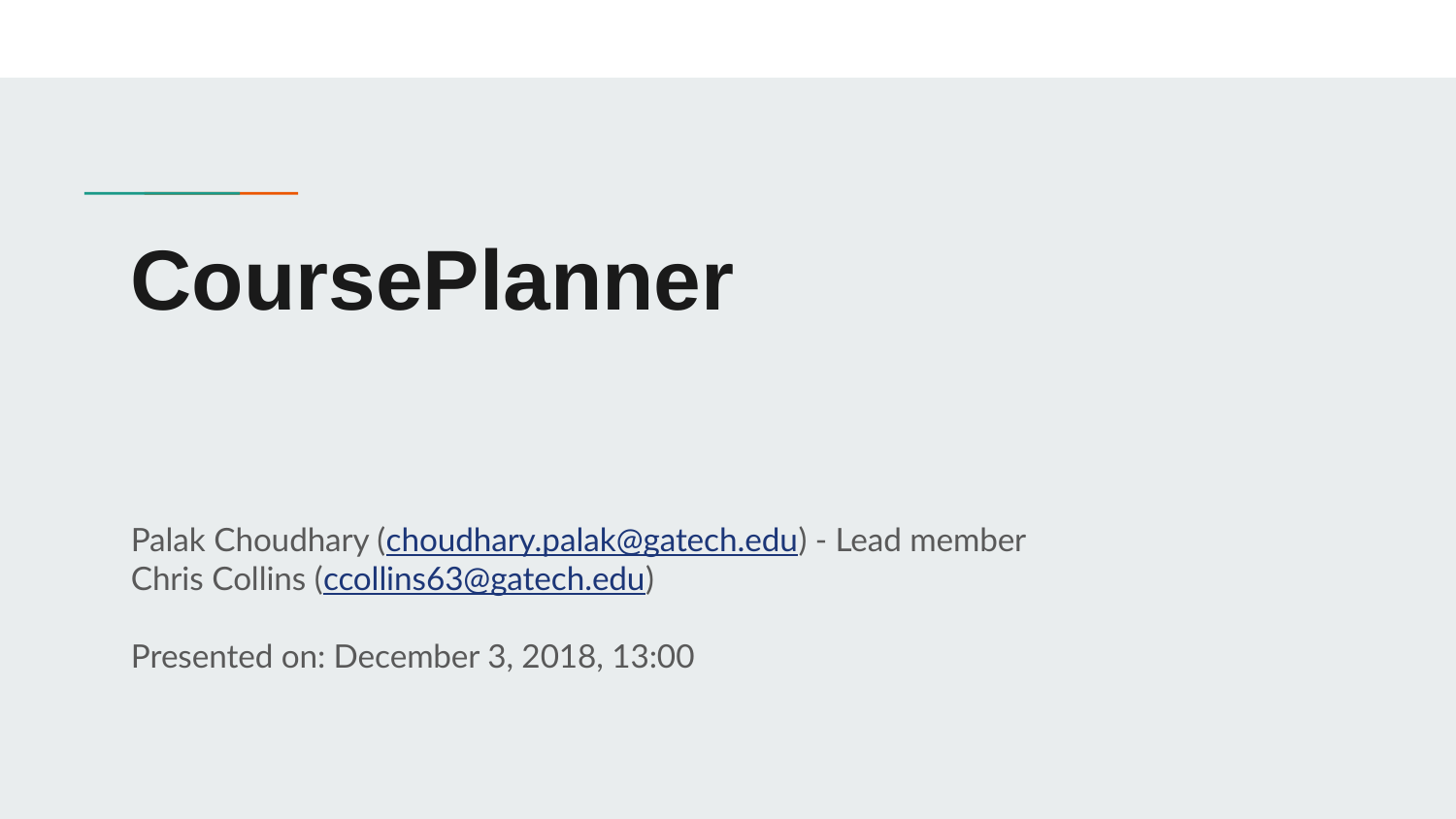

# CoursePlanner
Palak Choudhary (choudhary.palak@gatech.edu) - Lead member
Chris Collins (ccollins63@gatech.edu)

Presented on: December 3, 2018, 13:00